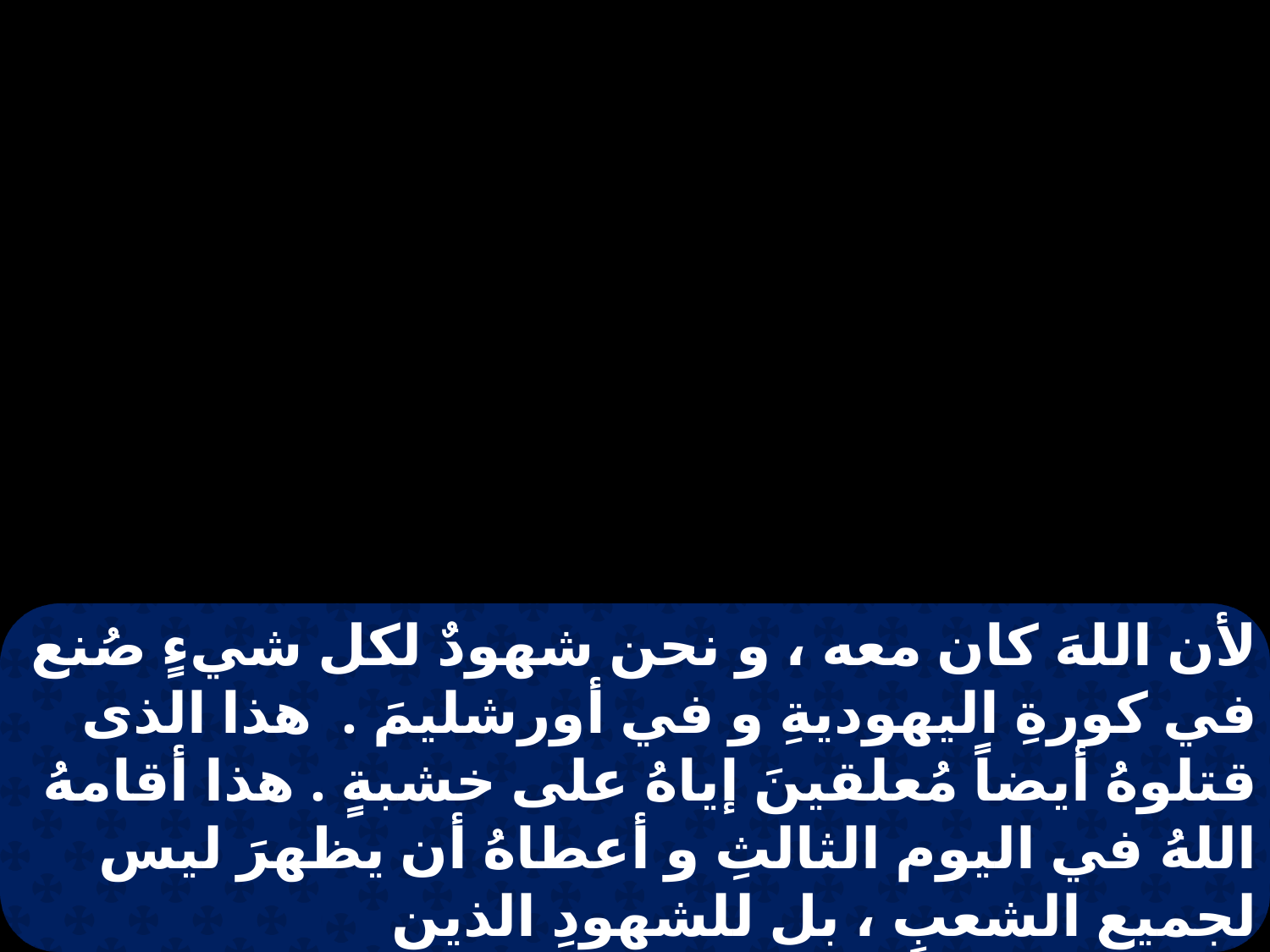

لأن اللهَ كان معه ، و نحن شهودٌ لكل شيءٍ صُنع في كورةِ اليهوديةِ و في أورشليمَ .  هذا الذى قتلوهُ أيضاً مُعلقينَ إياهُ على خشبةٍ . هذا أقامهُ اللهُ في اليوم الثالثِ و أعطاهُ أن يظهرَ ليس لجميع الشعبِ ، بل للشهودِ الذين